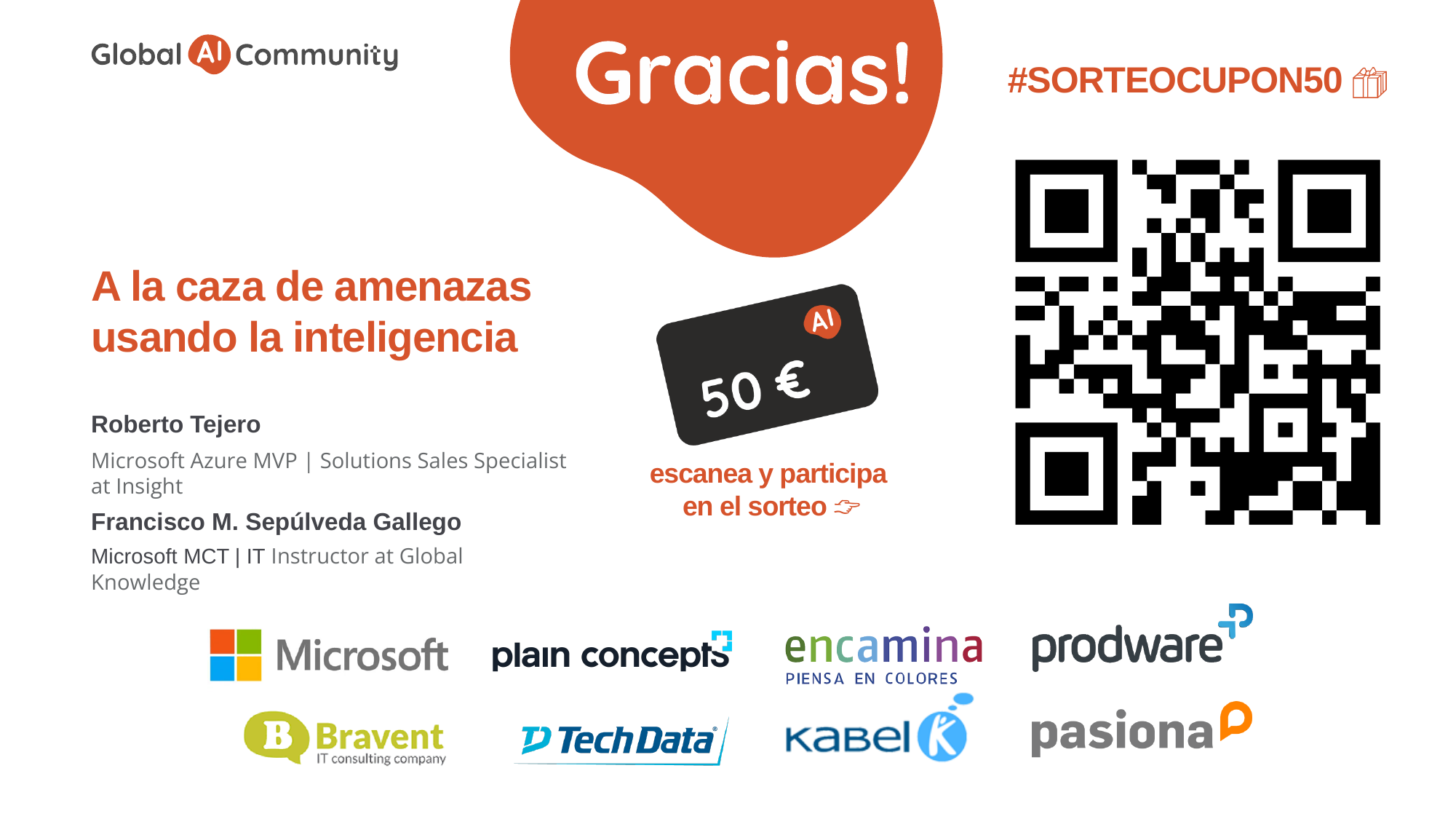

# A la caza de amenazas usando la inteligencia
Roberto Tejero

Microsoft Azure MVP | Solutions Sales Specialist at Insight
Francisco M. Sepúlveda Gallego
Microsoft MCT | IT Instructor at Global Knowledge